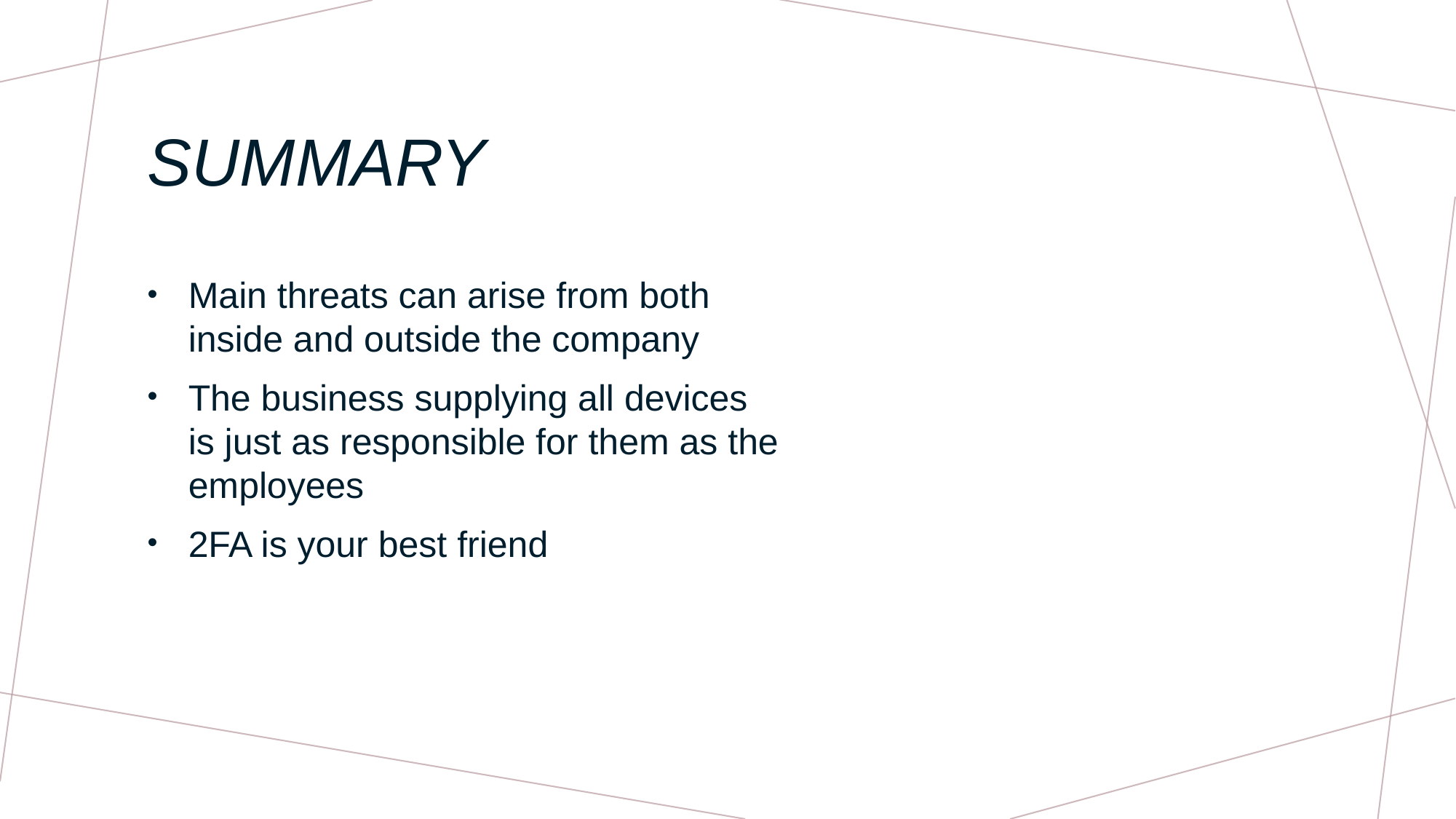

# Summary
Main threats can arise from both inside and outside the company
The business supplying all devices is just as responsible for them as the employees
2FA is your best friend
1/3/2024
6